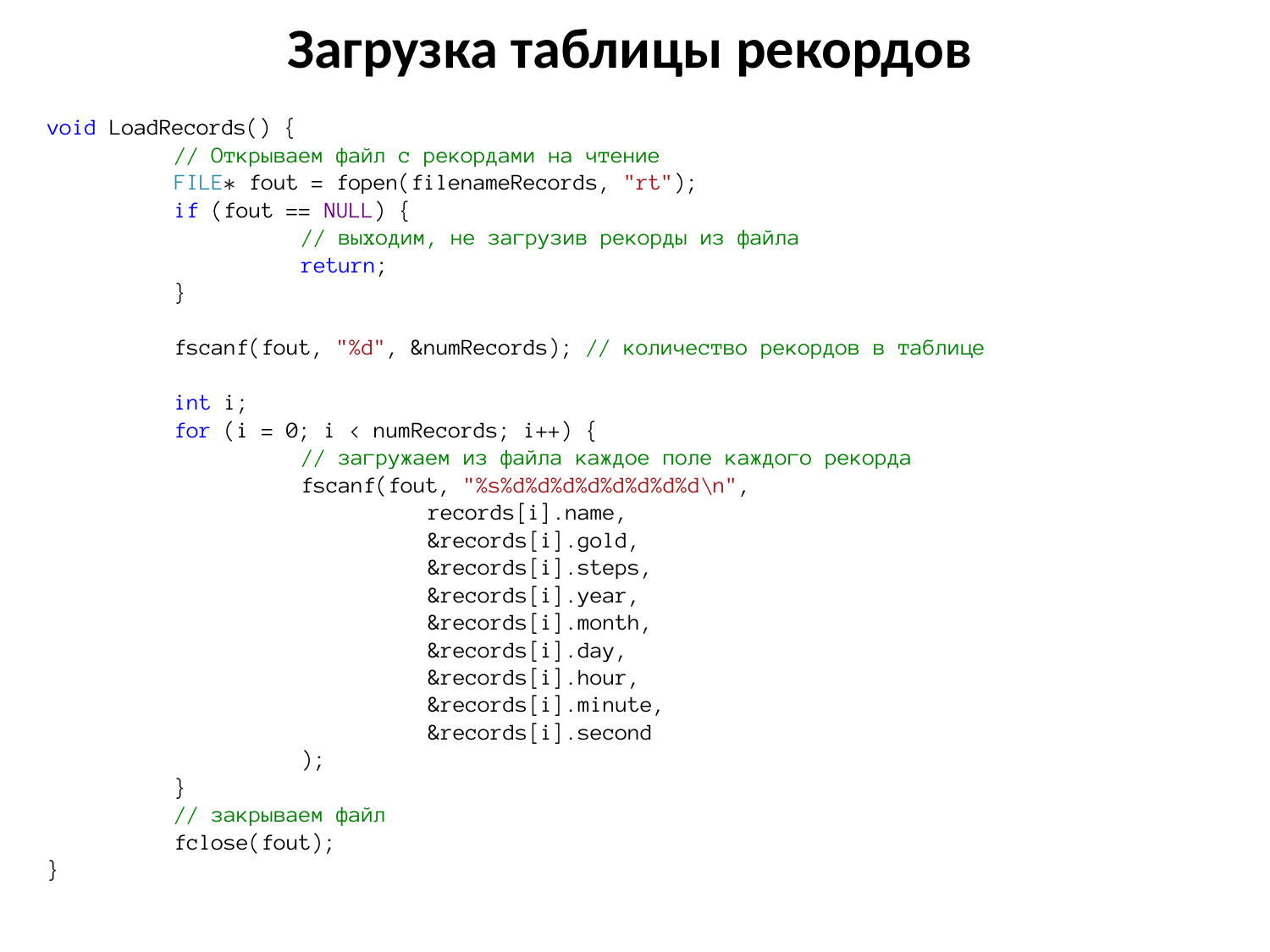

# Загрузка таблицы рекордов
void LoadRecords() {
	// Открываем файл с рекордами на чтение
	FILE* fout = fopen(filenameRecords, "rt");
	if (fout == NULL) {
		// выходим, не загрузив рекорды из файла
		return;
	}

	fscanf(fout, "%d", &numRecords); // количество рекордов в таблице

	int i;
	for (i = 0; i < numRecords; i++) {
		// загружаем из файла каждое поле каждого рекорда
		fscanf(fout, "%s%d%d%d%d%d%d%d%d\n",
			records[i].name,
			&records[i].gold,
			&records[i].steps,
			&records[i].year,
			&records[i].month,
			&records[i].day,
			&records[i].hour,
			&records[i].minute,
			&records[i].second
		);
	}
	// закрываем файл
	fclose(fout);
}